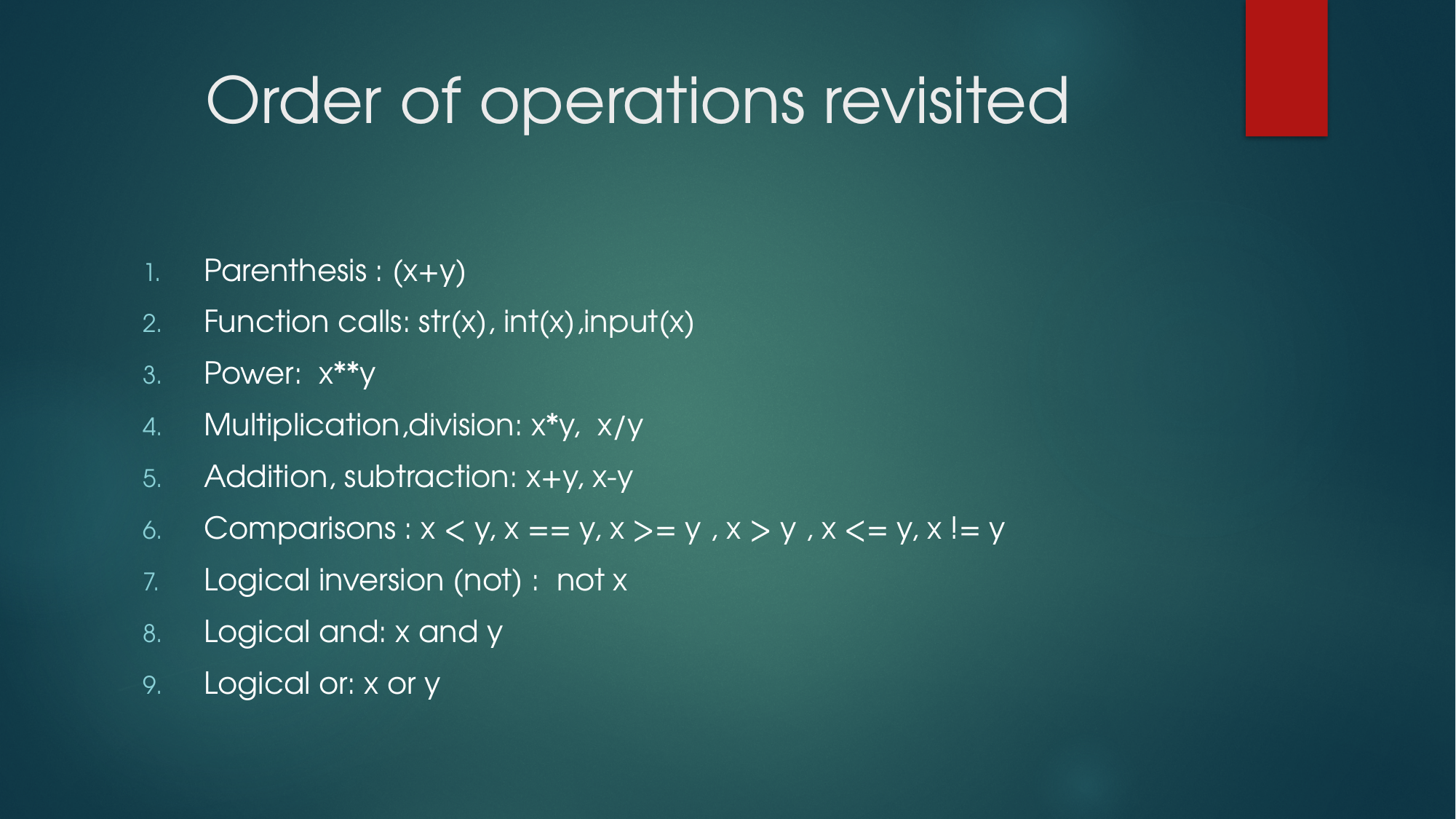

# Order of operations revisited
Parenthesis : (x+y)
Function calls: str(x), int(x),input(x)
Power:  x**y
Multiplication,division: x*y,  x/y
Addition, subtraction: x+y, x-y
Comparisons : x < y, x == y, x >= y , x > y , x <= y, x != y
Logical inversion (not) :  not x
Logical and: x and y
Logical or: x or y